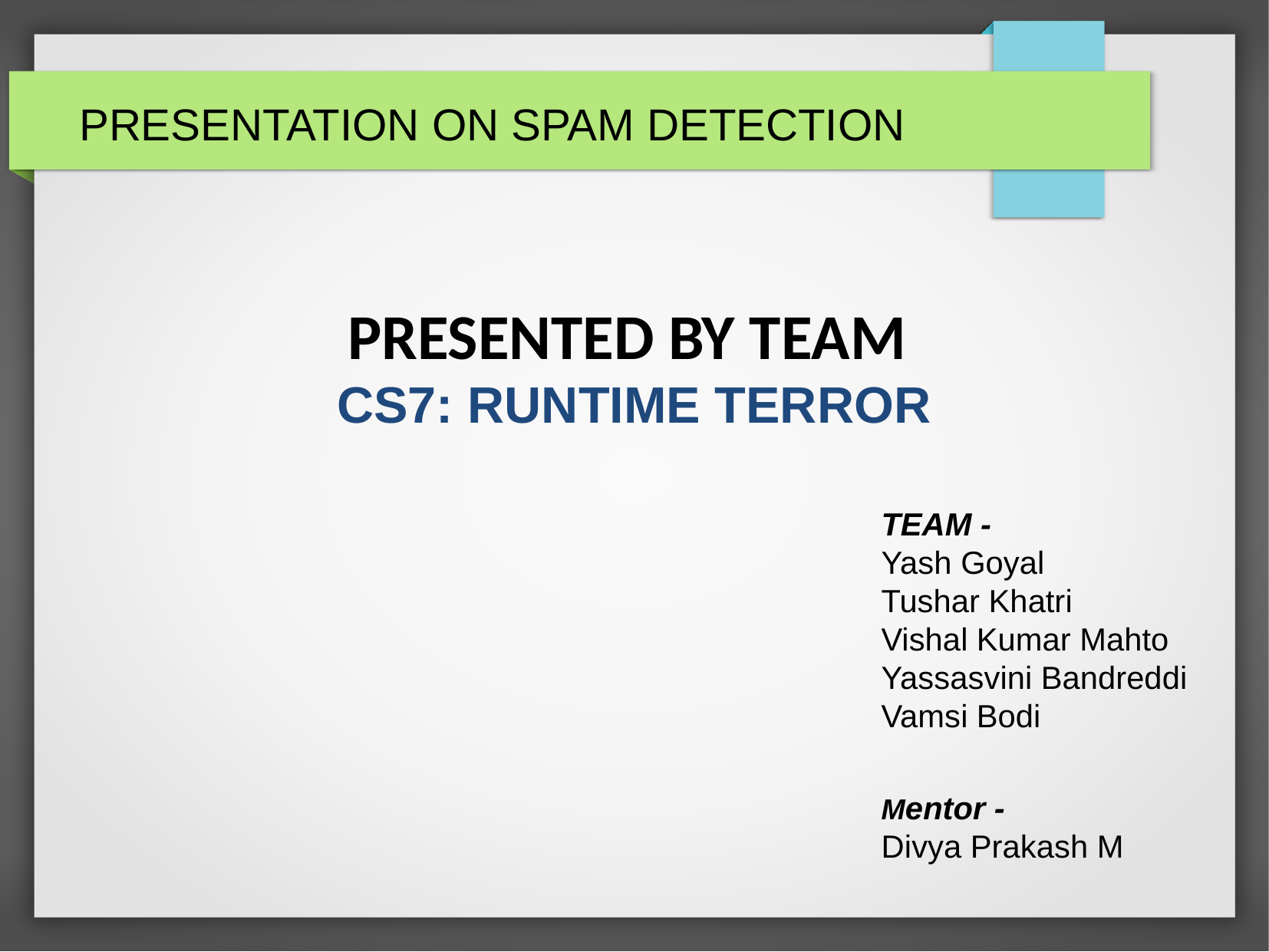

PRESENTATION ON SPAM DETECTION
PRESENTED BY TEAM
CS7: RUNTIME TERROR
TEAM -
Yash Goyal
Tushar Khatri
Vishal Kumar Mahto
Yassasvini Bandreddi
Vamsi Bodi
Mentor -
Divya Prakash M